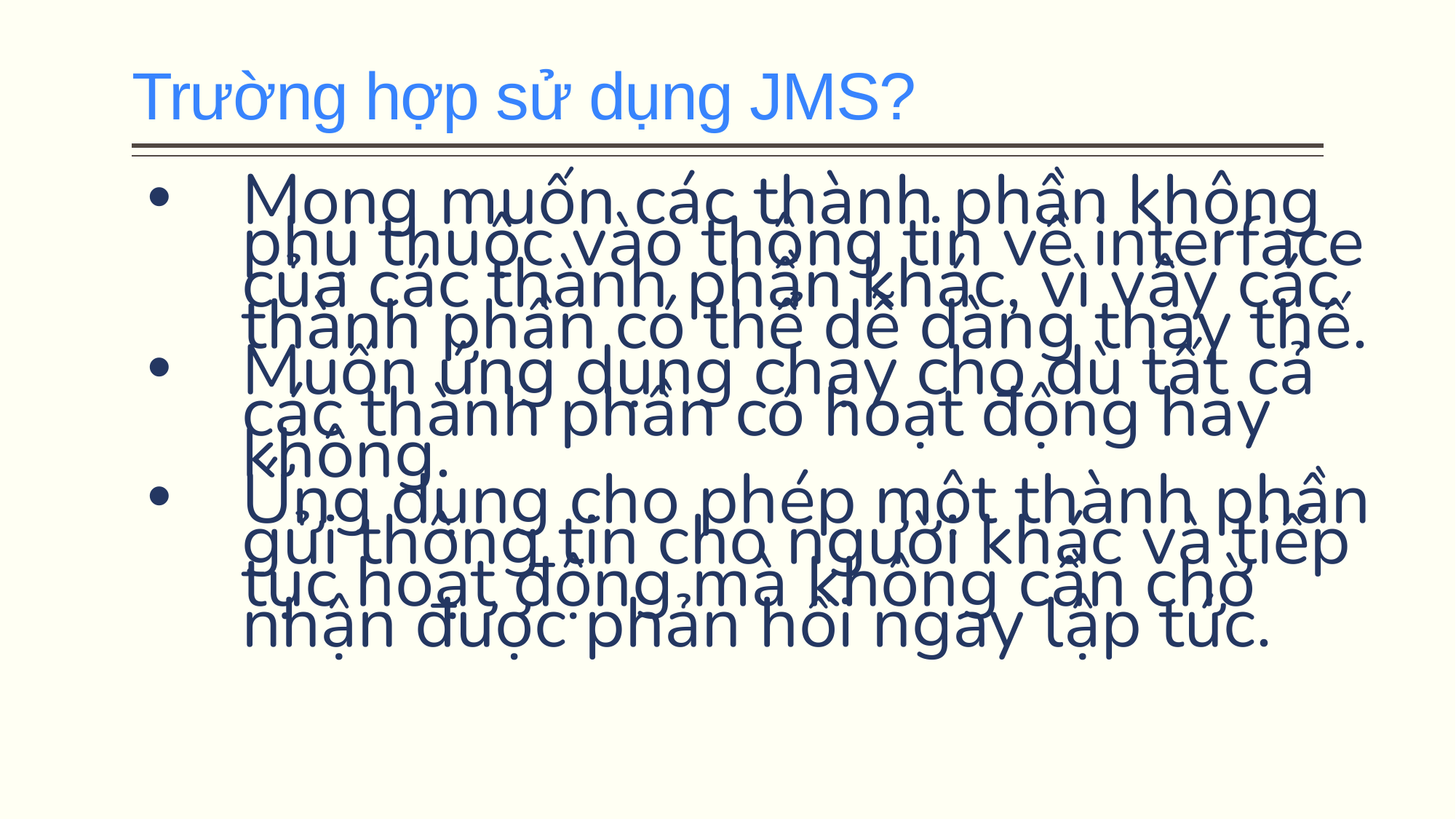

# Trường hợp sử dụng JMS?
Mong muốn các thành phần không phụ thuộc vào thông tin về interface của các thành phần khác, vì vậy các thành phần có thể dễ dàng thay thế.
Muốn ứng dụng chạy cho dù tất cả các thành phần có hoạt động hay không.
Ứng dụng cho phép một thành phần gửi thông tin cho người khác và tiếp tục hoạt động mà không cần chờ nhận được phản hồi ngay lập tức.